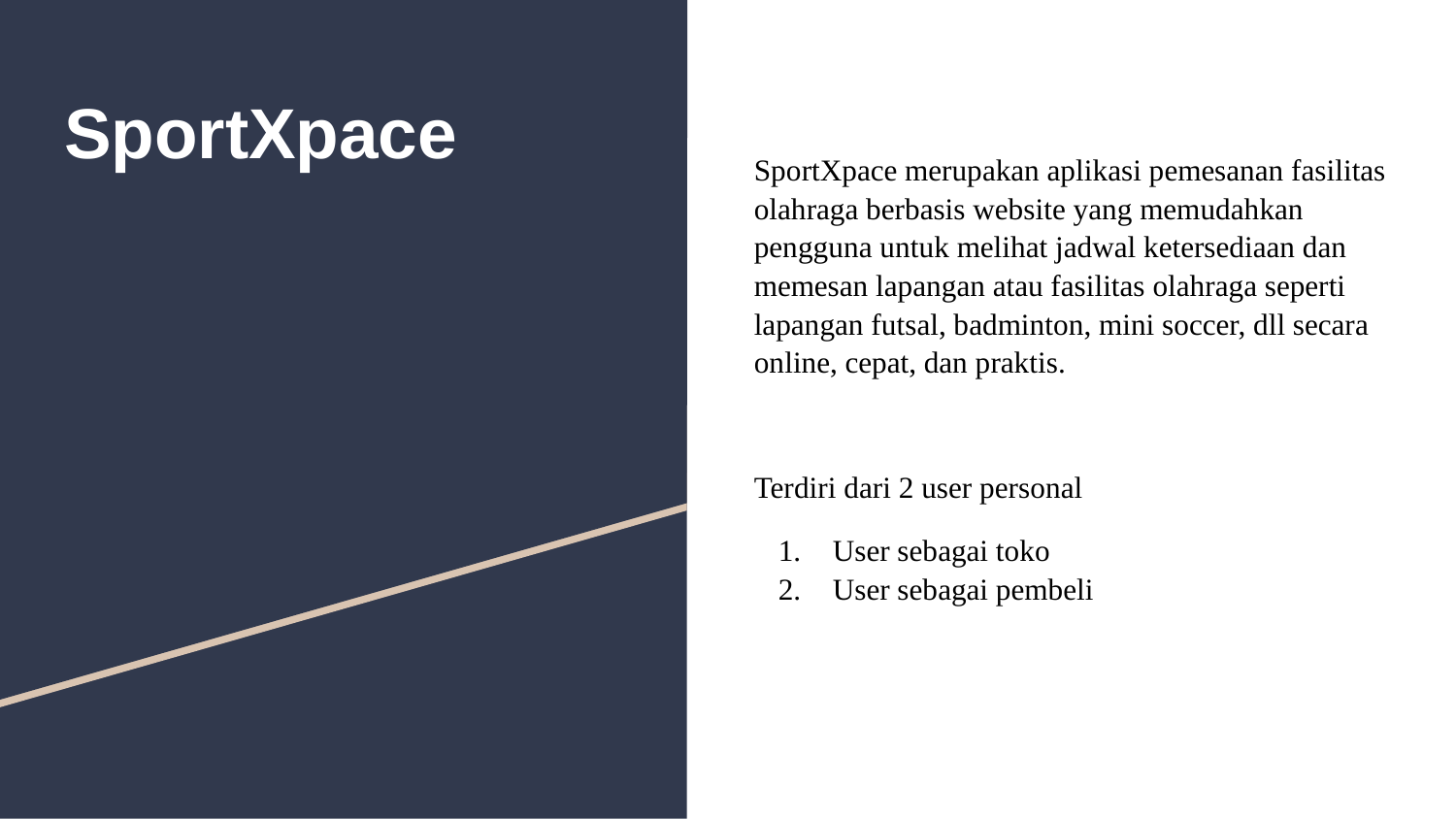

# SportXpace

SportXpace merupakan aplikasi pemesanan fasilitas olahraga berbasis website yang memudahkan pengguna untuk melihat jadwal ketersediaan dan memesan lapangan atau fasilitas olahraga seperti lapangan futsal, badminton, mini soccer, dll secara online, cepat, dan praktis.

Terdiri dari 2 user personal
User sebagai toko
User sebagai pembeli